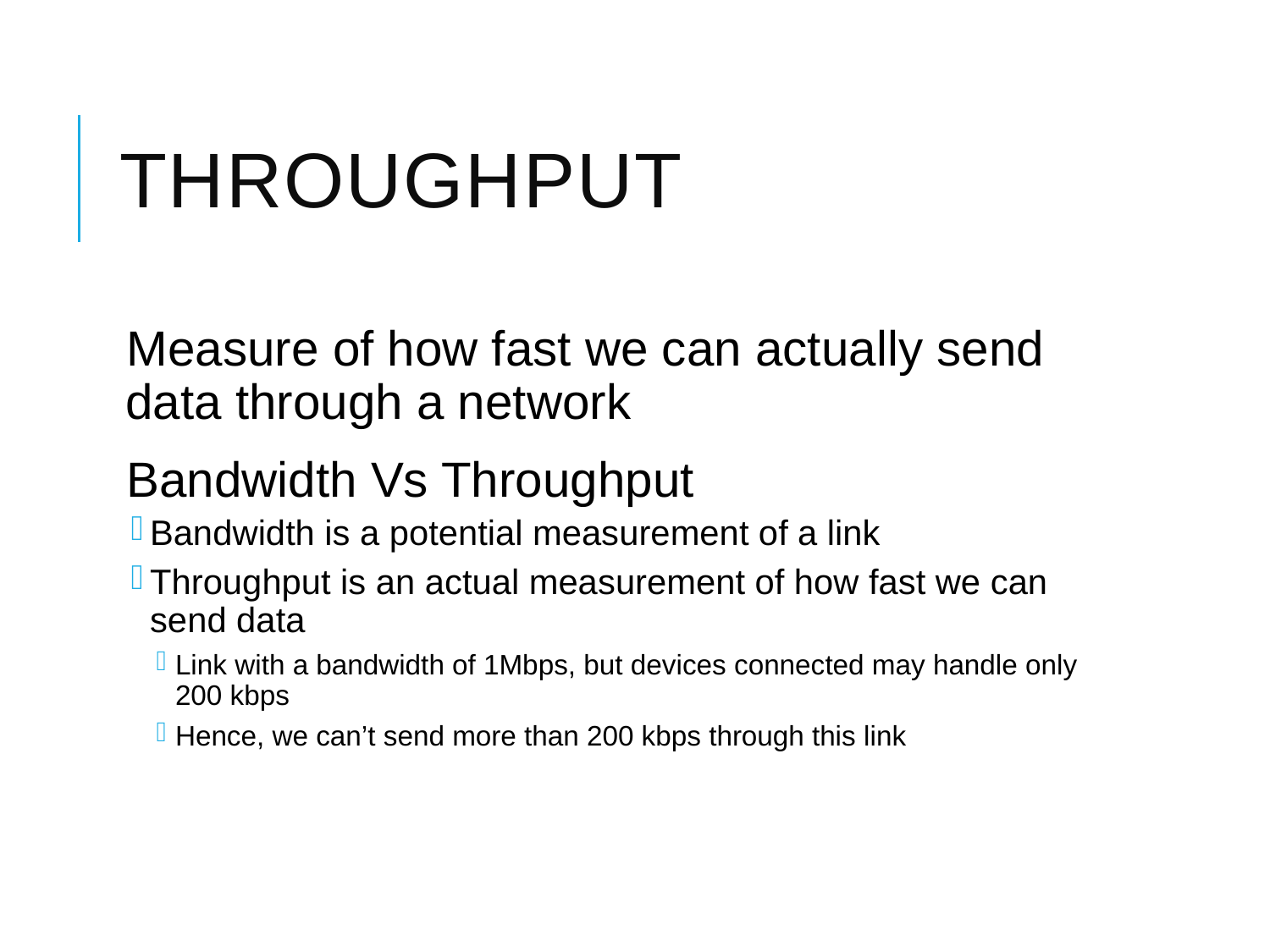

# throughput
Measure of how fast we can actually send data through a network
Bandwidth Vs Throughput
Bandwidth is a potential measurement of a link
Throughput is an actual measurement of how fast we can send data
Link with a bandwidth of 1Mbps, but devices connected may handle only 200 kbps
Hence, we can’t send more than 200 kbps through this link